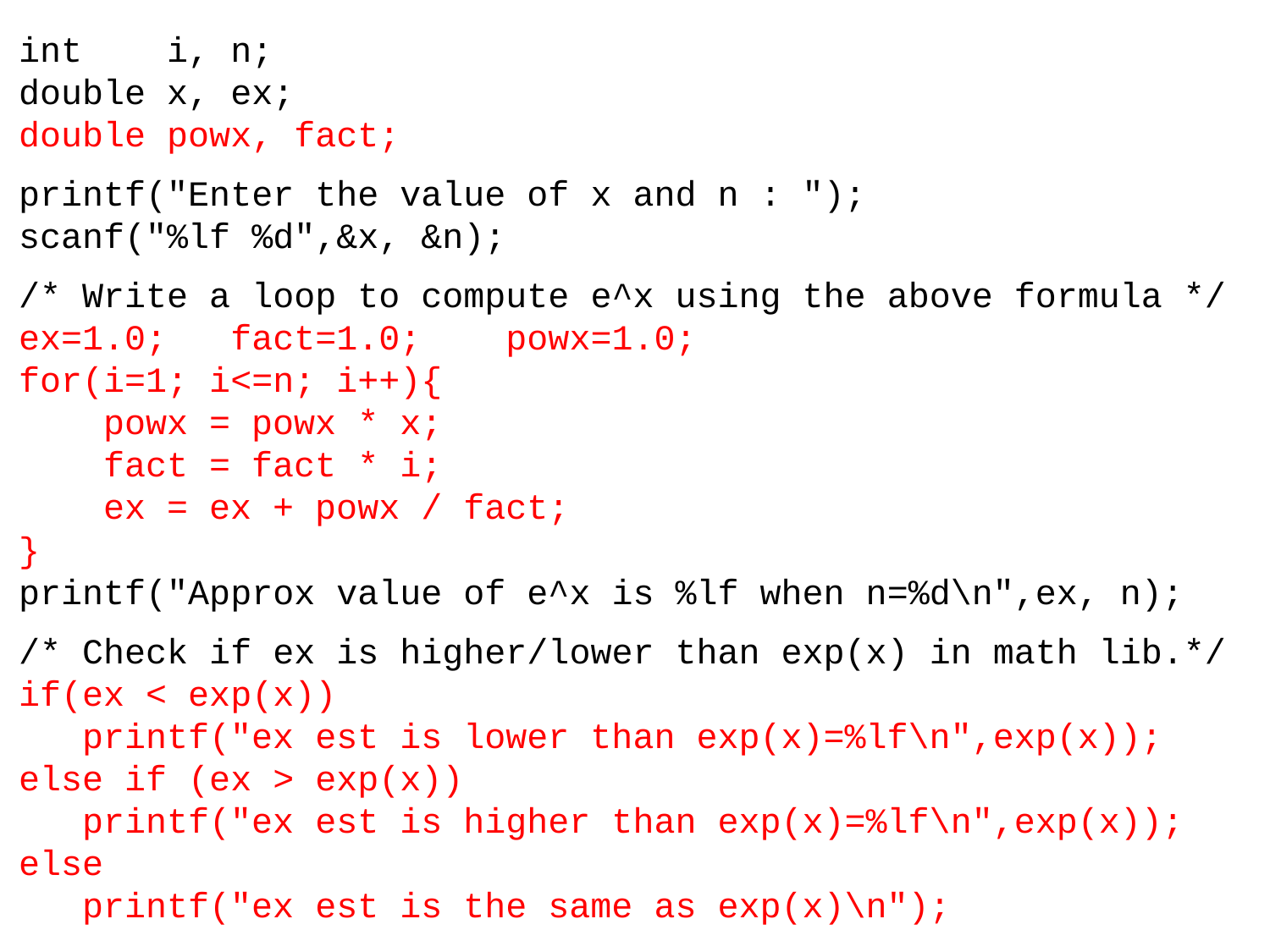

int    i, n;
double x, ex;
double powx, fact;

printf("Enter the value of x and n : ");
scanf("%lf %d",&x, &n);

/* Write a loop to compute e^x using the above formula */
ex=1.0;   fact=1.0;    powx=1.0;
for(i=1; i<=n; i++){
    powx = powx * x;
    fact = fact * i;
    ex = ex + powx / fact;
}
printf("Approx value of e^x is %lf when n=%d\n",ex, n);

/* Check if ex is higher/lower than exp(x) in math lib.*/
if(ex < exp(x))
   printf("ex est is lower than exp(x)=%lf\n",exp(x));
else if (ex > exp(x))
   printf("ex est is higher than exp(x)=%lf\n",exp(x));
else
   printf("ex est is the same as exp(x)\n");
#